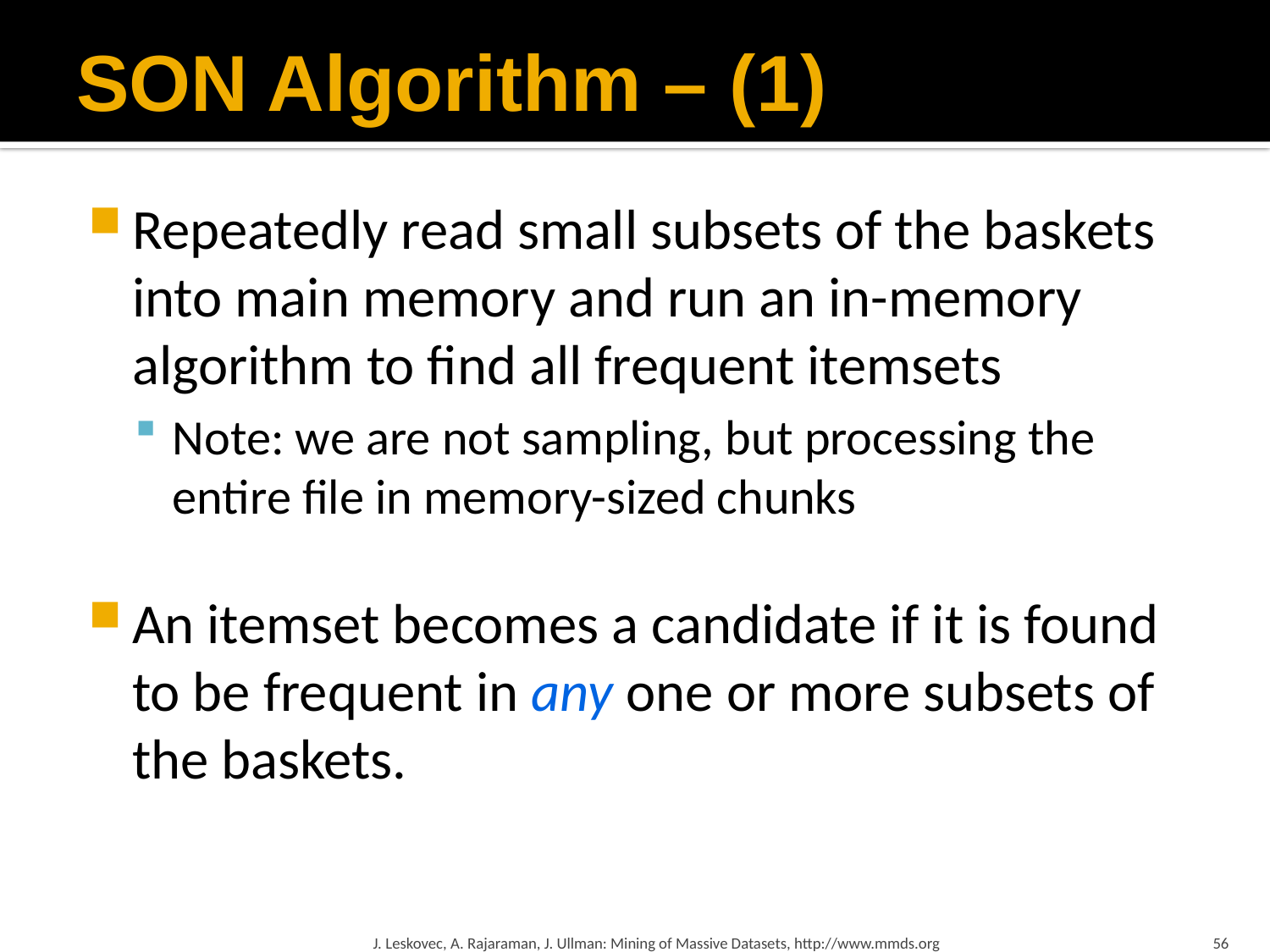

# SON Algorithm – (1)
Repeatedly read small subsets of the baskets into main memory and run an in-memory algorithm to find all frequent itemsets
Note: we are not sampling, but processing the entire file in memory-sized chunks

An itemset becomes a candidate if it is found to be frequent in any one or more subsets of the baskets.
J. Leskovec, A. Rajaraman, J. Ullman: Mining of Massive Datasets, http://www.mmds.org
56